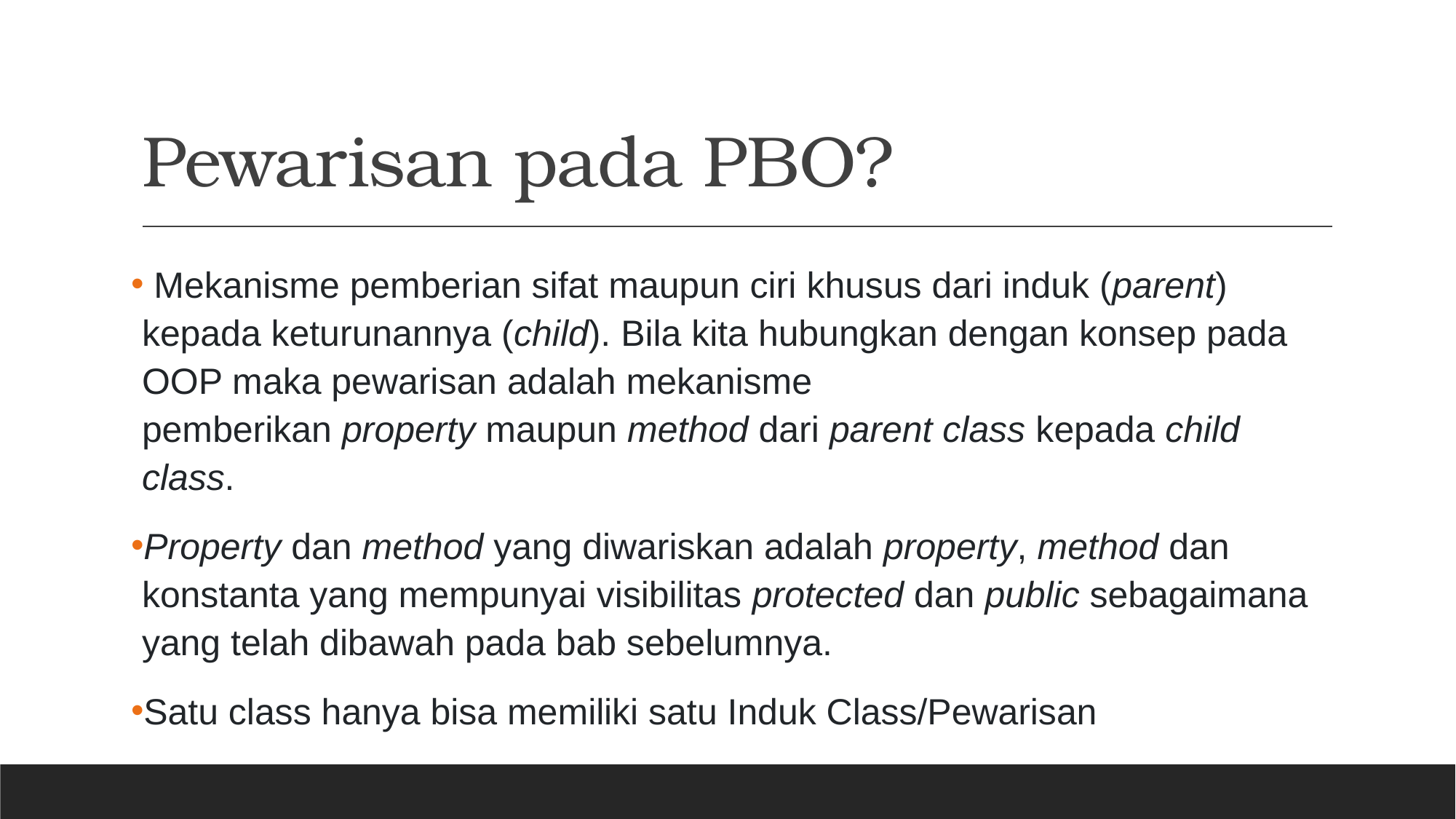

# Pewarisan pada PBO?
 Mekanisme pemberian sifat maupun ciri khusus dari induk (parent) kepada keturunannya (child). Bila kita hubungkan dengan konsep pada OOP maka pewarisan adalah mekanisme pemberikan property maupun method dari parent class kepada child class.
Property dan method yang diwariskan adalah property, method dan konstanta yang mempunyai visibilitas protected dan public sebagaimana yang telah dibawah pada bab sebelumnya.
Satu class hanya bisa memiliki satu Induk Class/Pewarisan